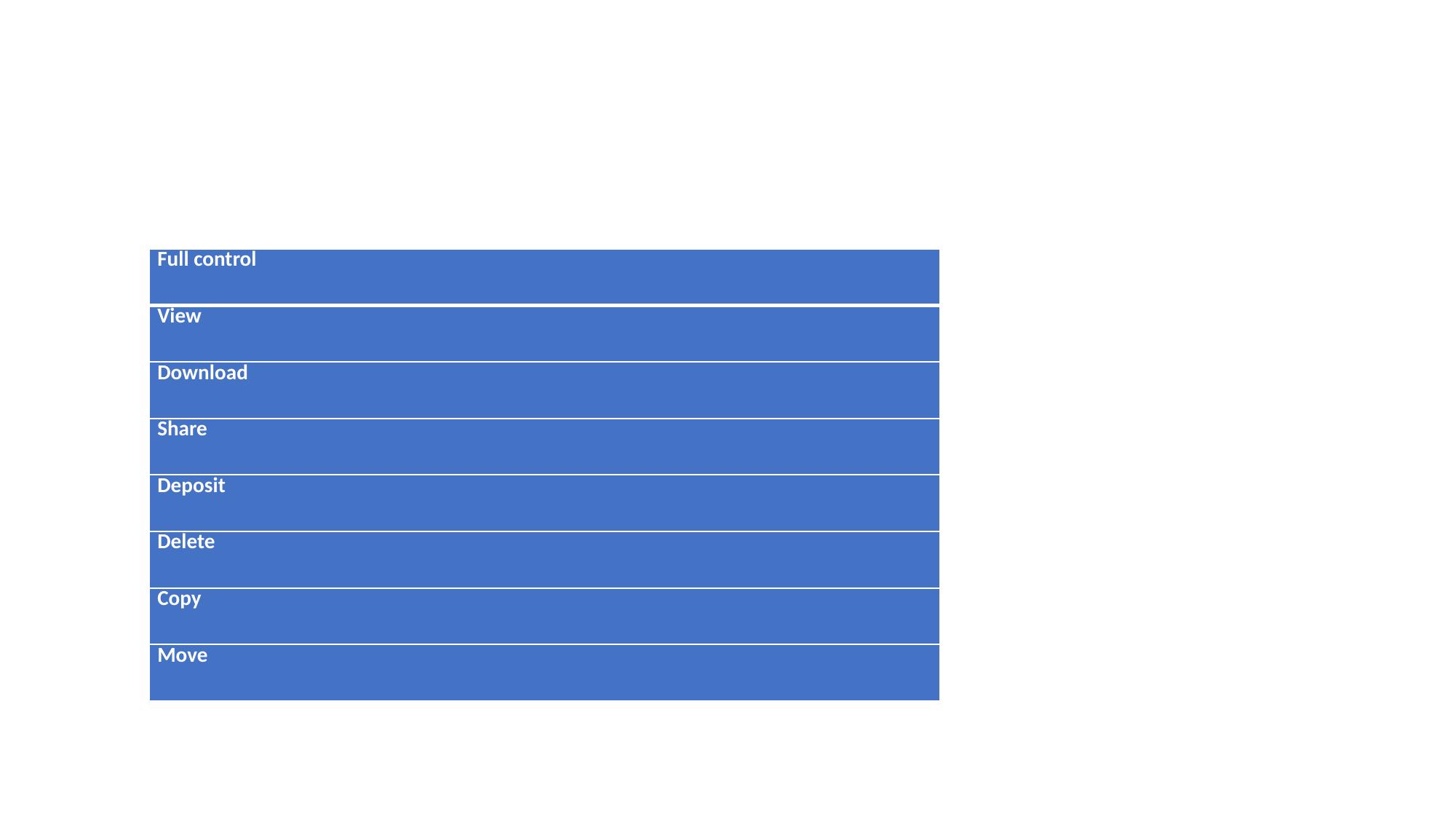

#
| Full control |
| --- |
| View |
| Download |
| Share |
| Deposit |
| Delete |
| Copy |
| Move |